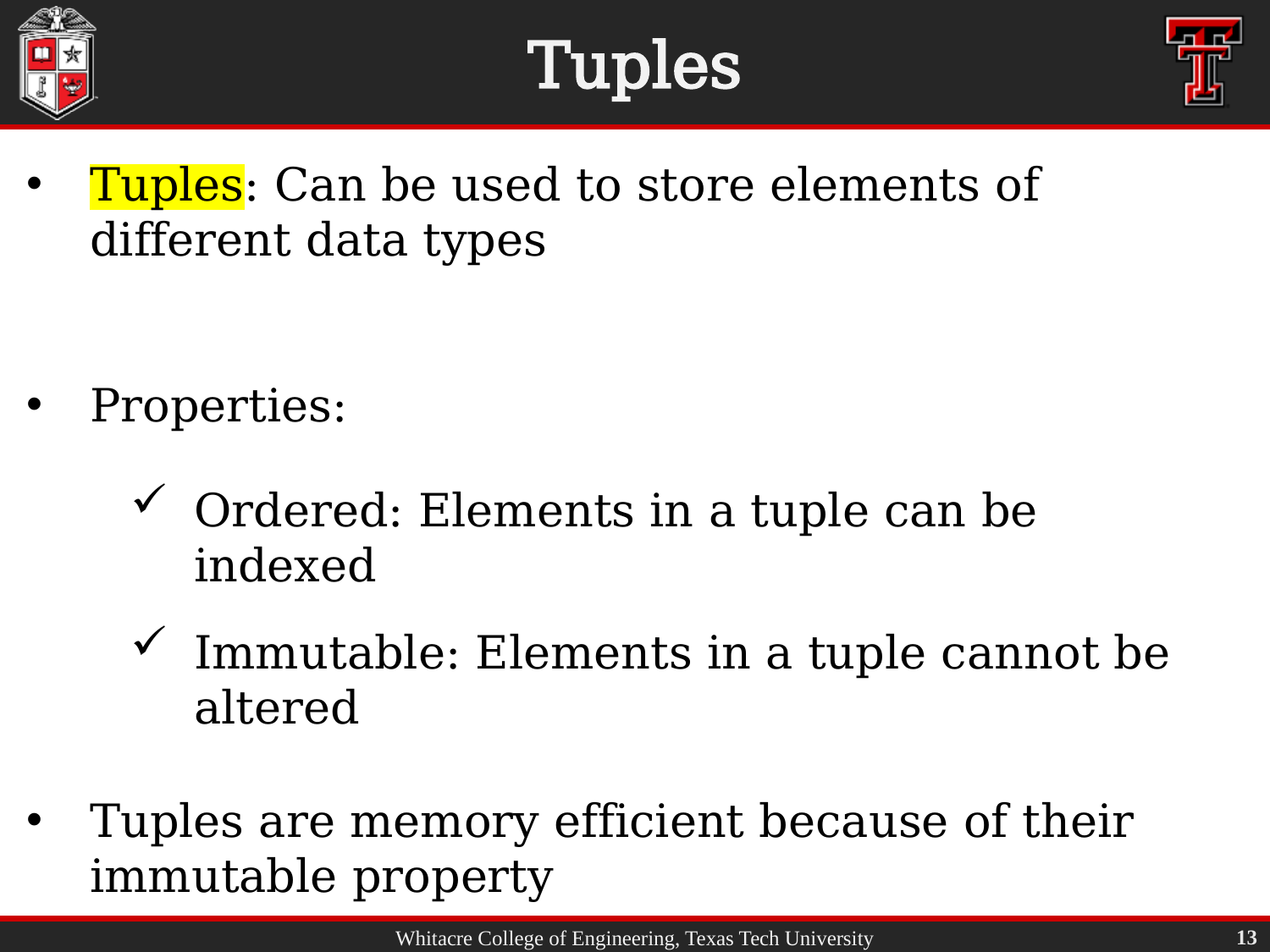

# Tuples
Tuples: Can be used to store elements of different data types
Properties:
Ordered: Elements in a tuple can be indexed
Immutable: Elements in a tuple cannot be altered
Tuples are memory efficient because of their immutable property
13